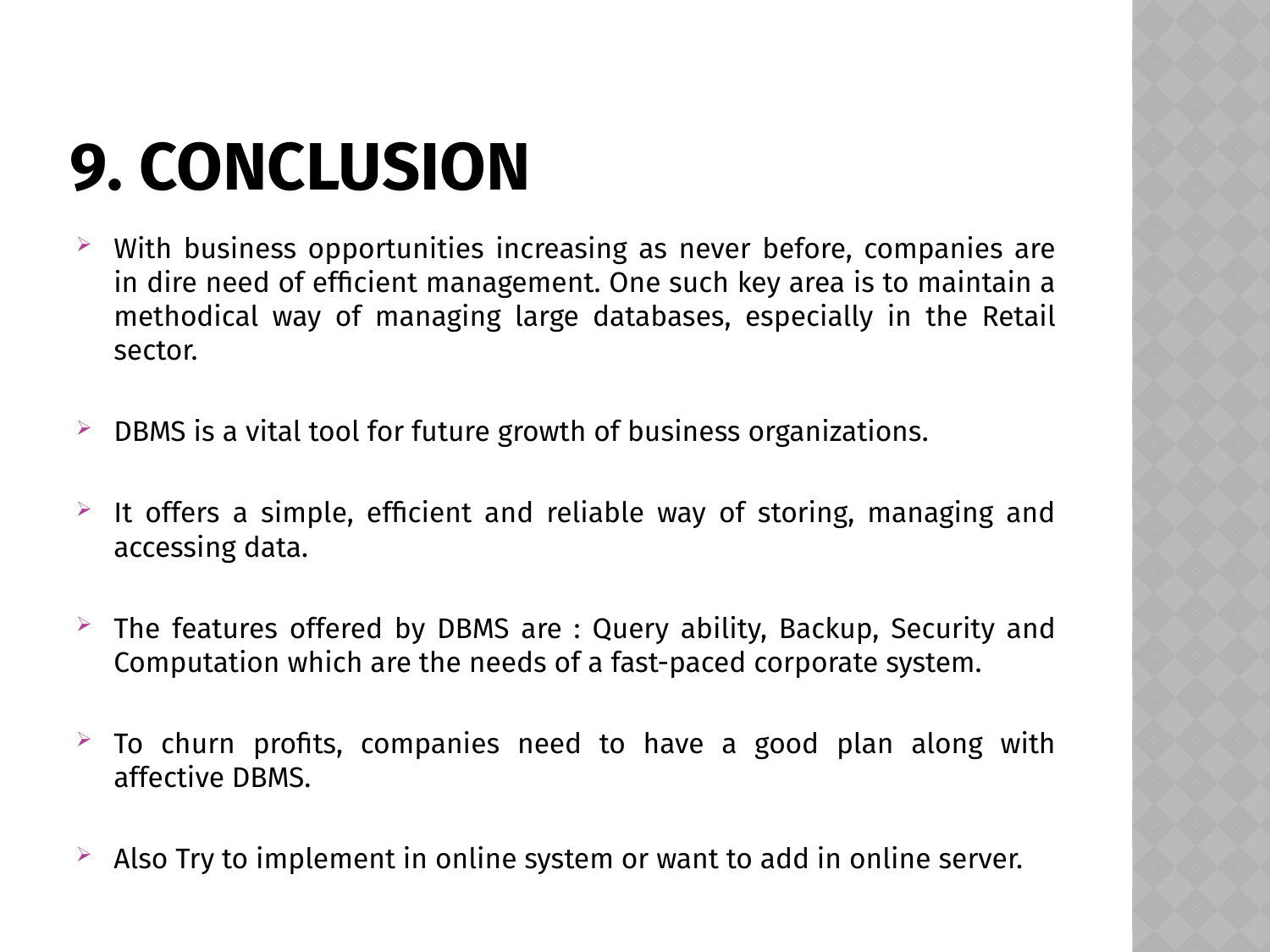

# 9. Conclusion
With business opportunities increasing as never before, companies are in dire need of efficient management. One such key area is to maintain a methodical way of managing large databases, especially in the Retail sector.

DBMS is a vital tool for future growth of business organizations.

It offers a simple, efficient and reliable way of storing, managing and accessing data.

The features offered by DBMS are : Query ability, Backup, Security and Computation which are the needs of a fast-paced corporate system.

To churn profits, companies need to have a good plan along with affective DBMS.

Also Try to implement in online system or want to add in online server.